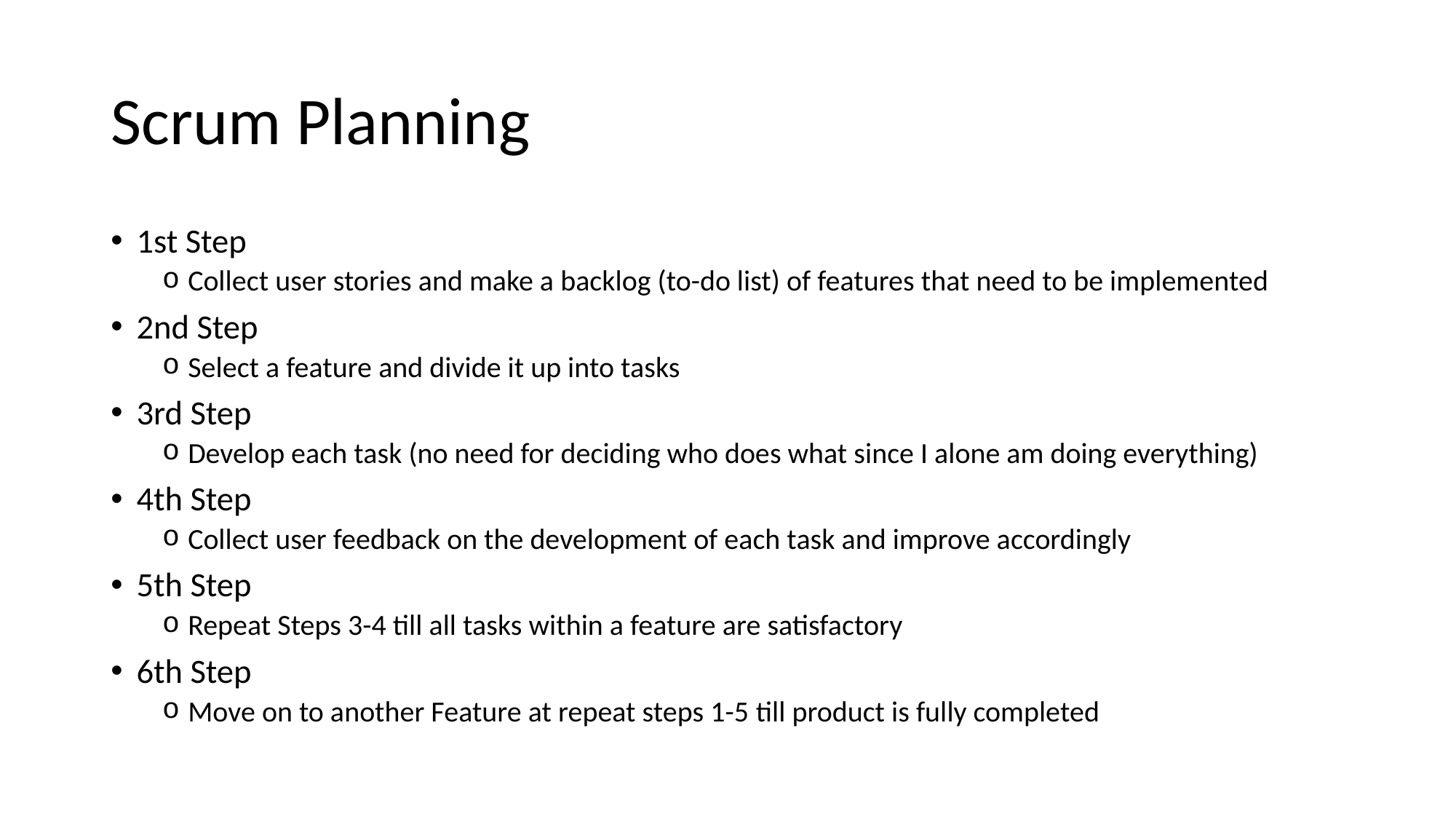

# Scrum Planning
1st Step
Collect user stories and make a backlog (to-do list) of features that need to be implemented
2nd Step
Select a feature and divide it up into tasks
3rd Step
Develop each task (no need for deciding who does what since I alone am doing everything)
4th Step
Collect user feedback on the development of each task and improve accordingly
5th Step
Repeat Steps 3-4 till all tasks within a feature are satisfactory
6th Step
Move on to another Feature at repeat steps 1-5 till product is fully completed